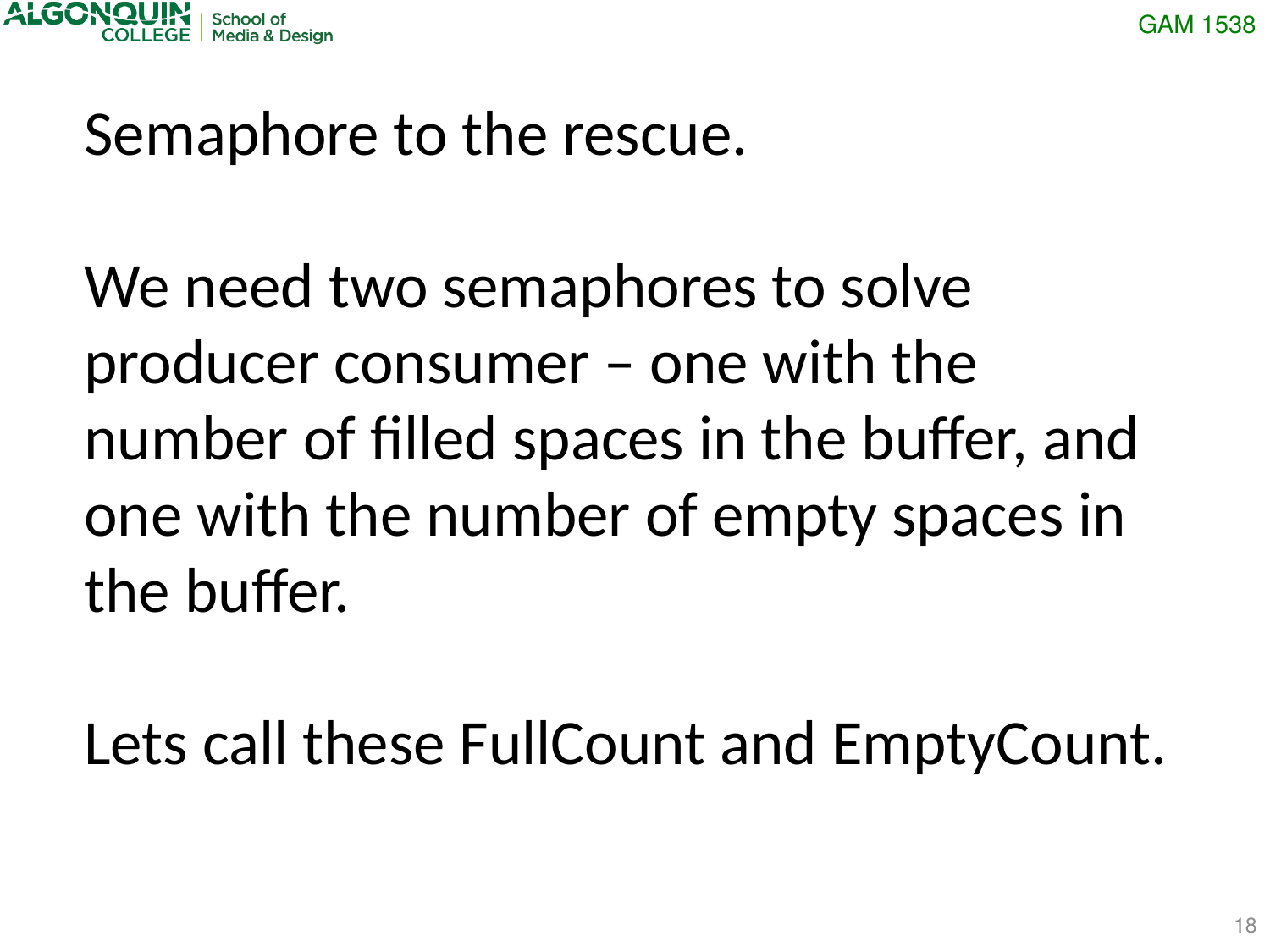

Semaphore to the rescue.

We need two semaphores to solve producer consumer – one with the number of filled spaces in the buffer, and one with the number of empty spaces in the buffer.

Lets call these FullCount and EmptyCount.
18